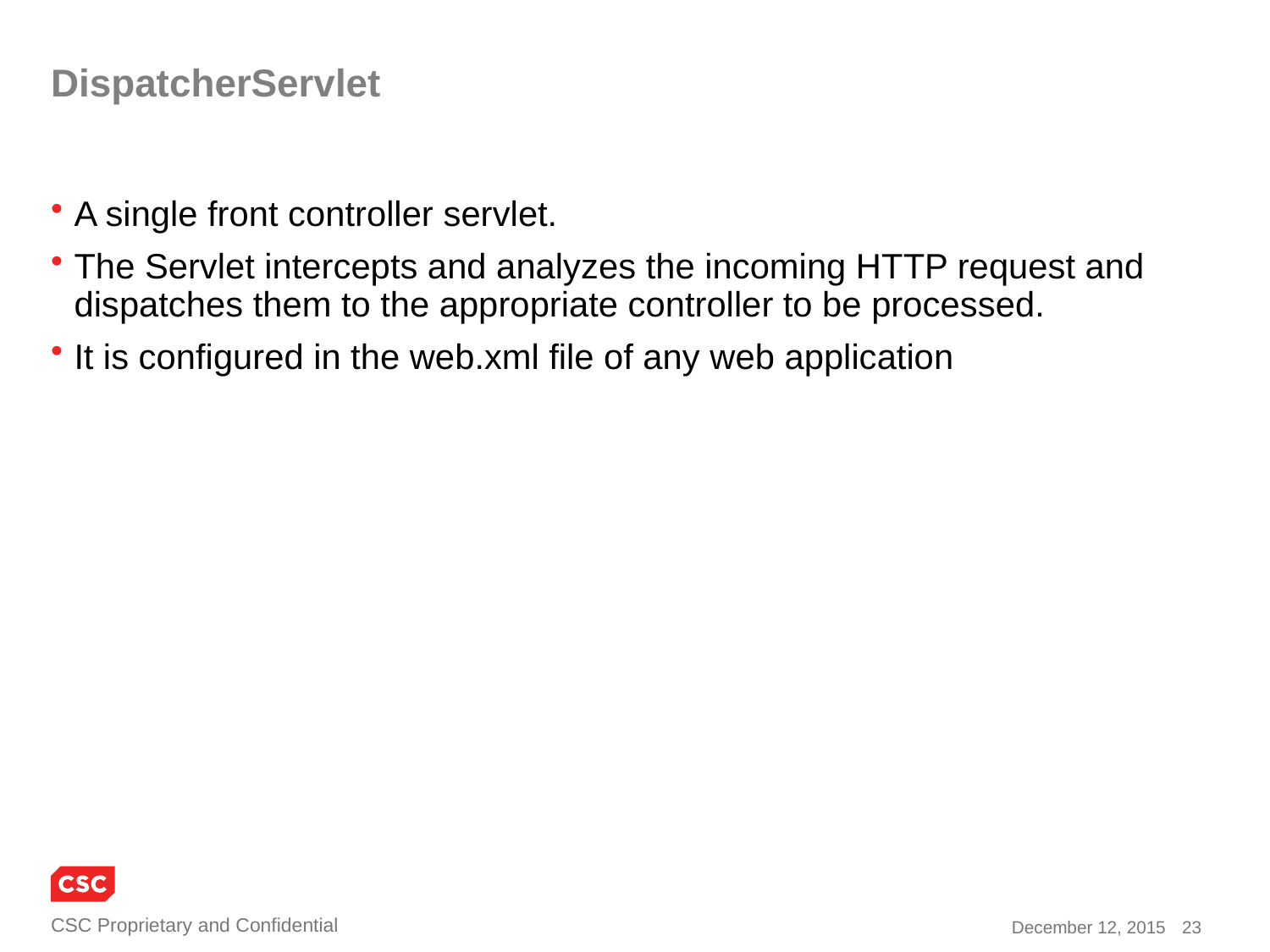

# DispatcherServlet
A single front controller servlet.
The Servlet intercepts and analyzes the incoming HTTP request and dispatches them to the appropriate controller to be processed.
It is configured in the web.xml file of any web application